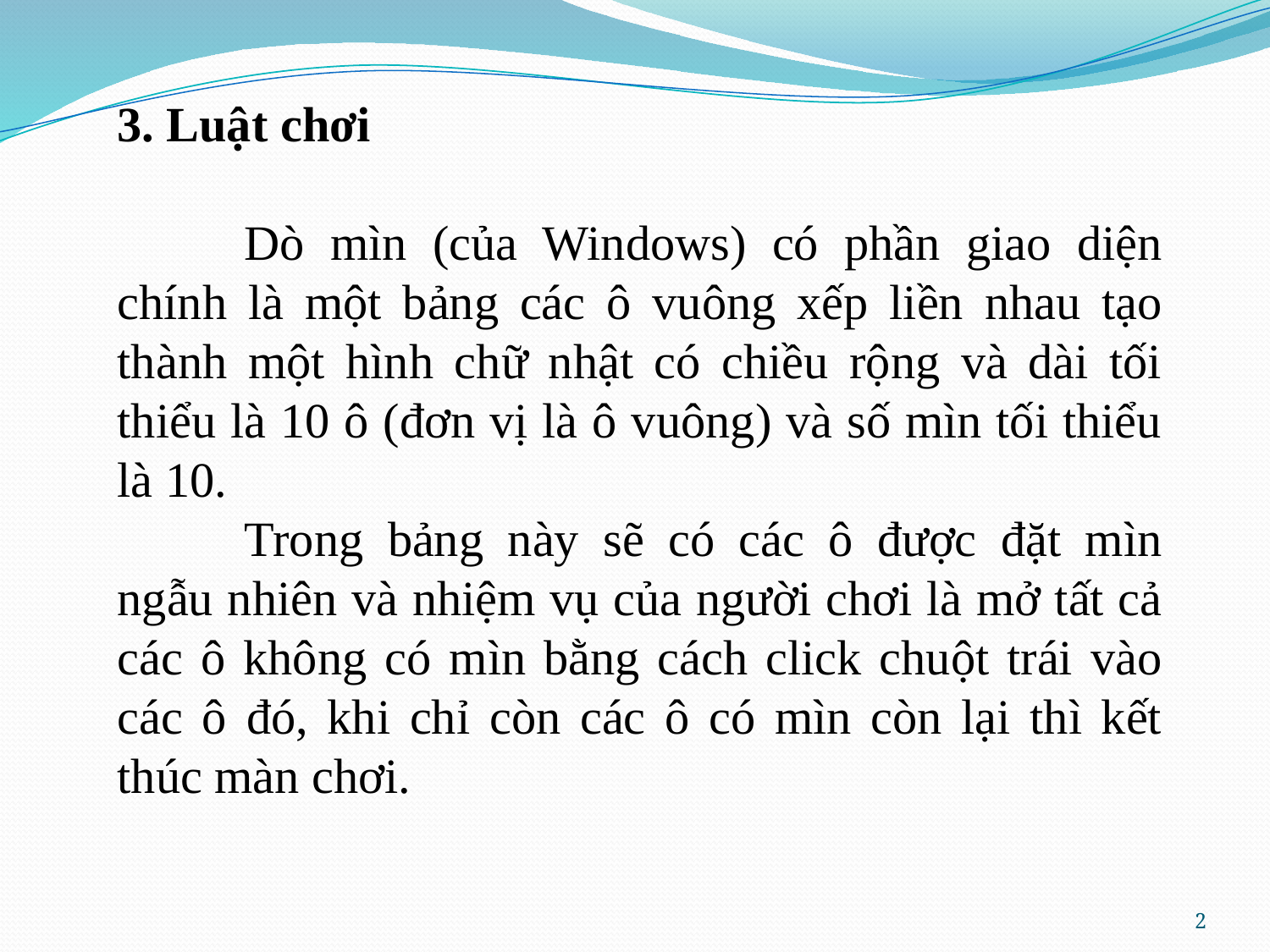

3. Luật chơi

	Dò mìn (của Windows) có phần giao diện chính là một bảng các ô vuông xếp liền nhau tạo thành một hình chữ nhật có chiều rộng và dài tối thiểu là 10 ô (đơn vị là ô vuông) và số mìn tối thiểu là 10.
	Trong bảng này sẽ có các ô được đặt mìn ngẫu nhiên và nhiệm vụ của người chơi là mở tất cả các ô không có mìn bằng cách click chuột trái vào các ô đó, khi chỉ còn các ô có mìn còn lại thì kết thúc màn chơi.
2